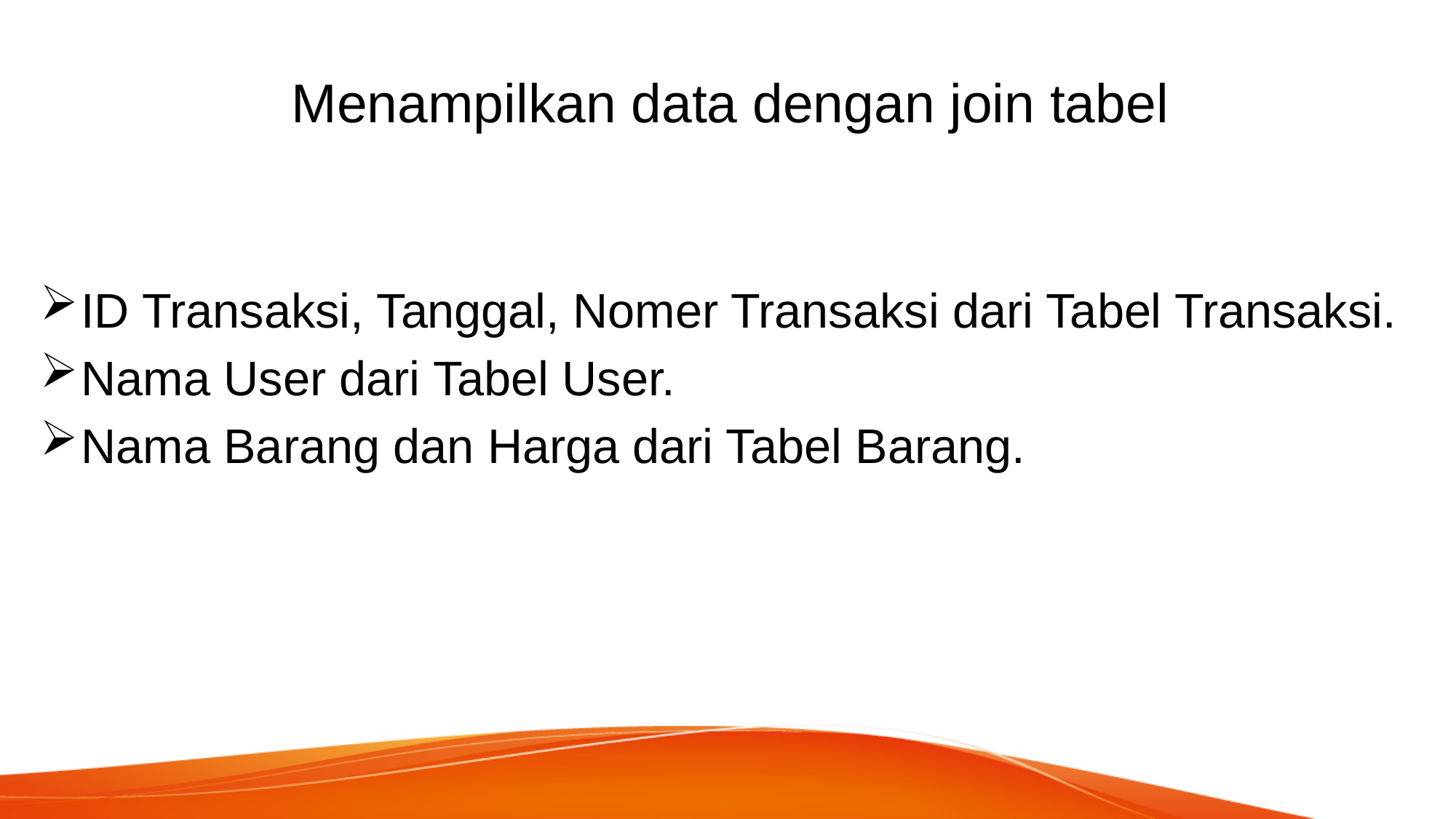

Menampilkan data dengan join tabel

ID Transaksi, Tanggal, Nomer Transaksi dari Tabel Transaksi.
Nama User dari Tabel User.
Nama Barang dan Harga dari Tabel Barang.